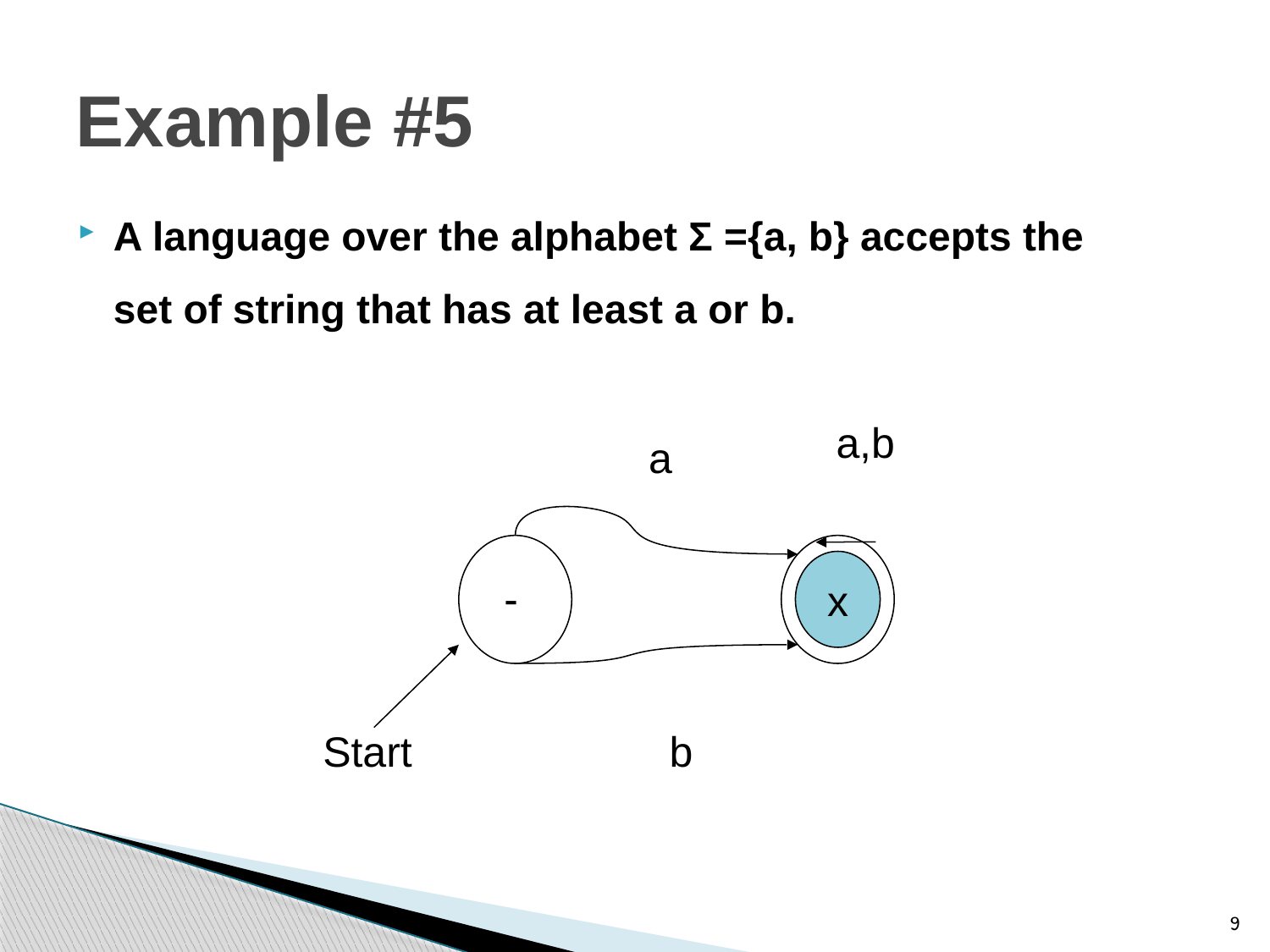

Example #5
# A language over the alphabet Σ ={a, b} accepts the set of string that has at least a or b.
a,b
a

-

Start

x
b
9